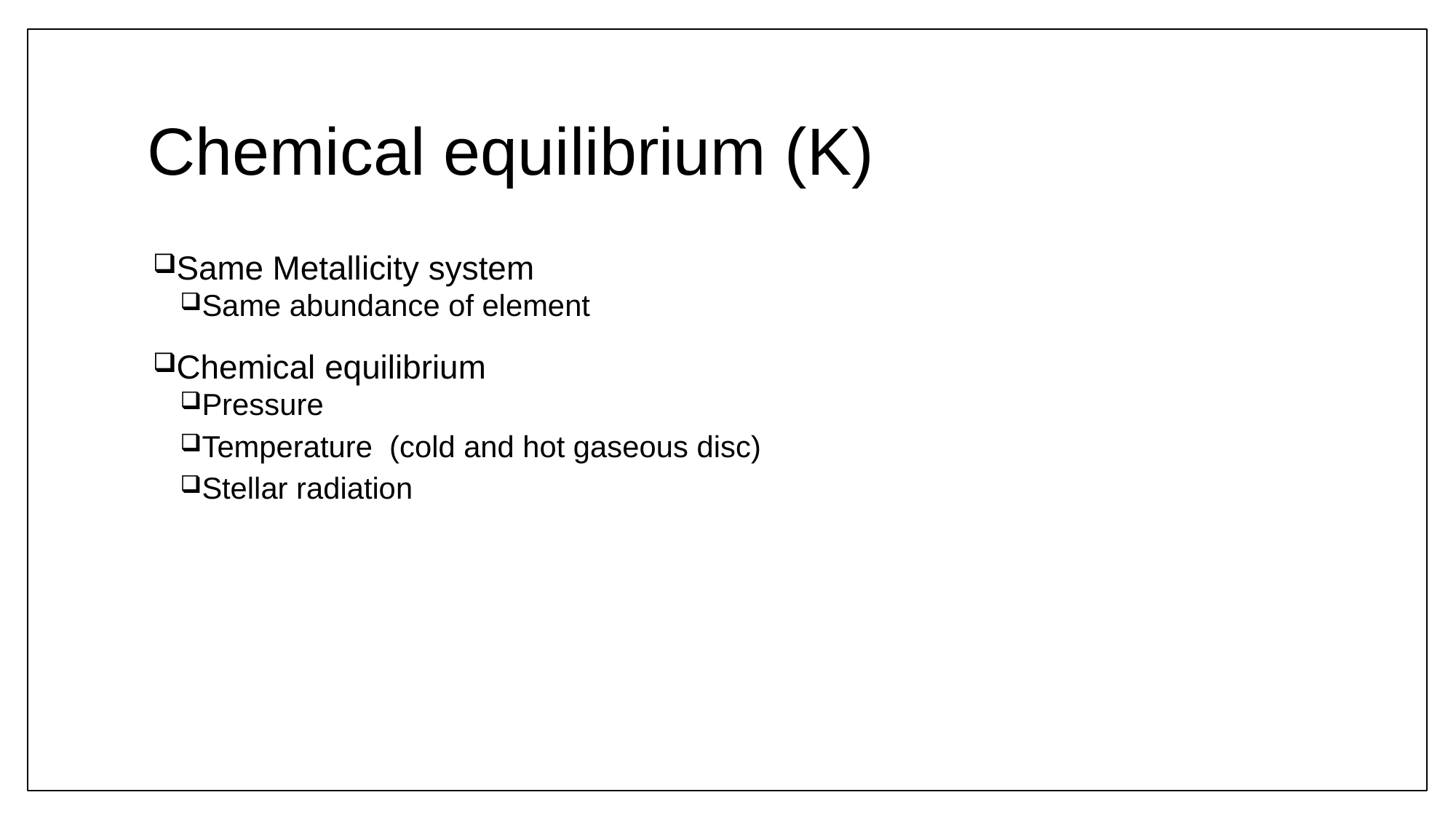

# Chemical equilibrium (K)
Same Metallicity system
Same abundance of element
Chemical equilibrium
Pressure
Temperature  (cold and hot gaseous disc)
Stellar radiation